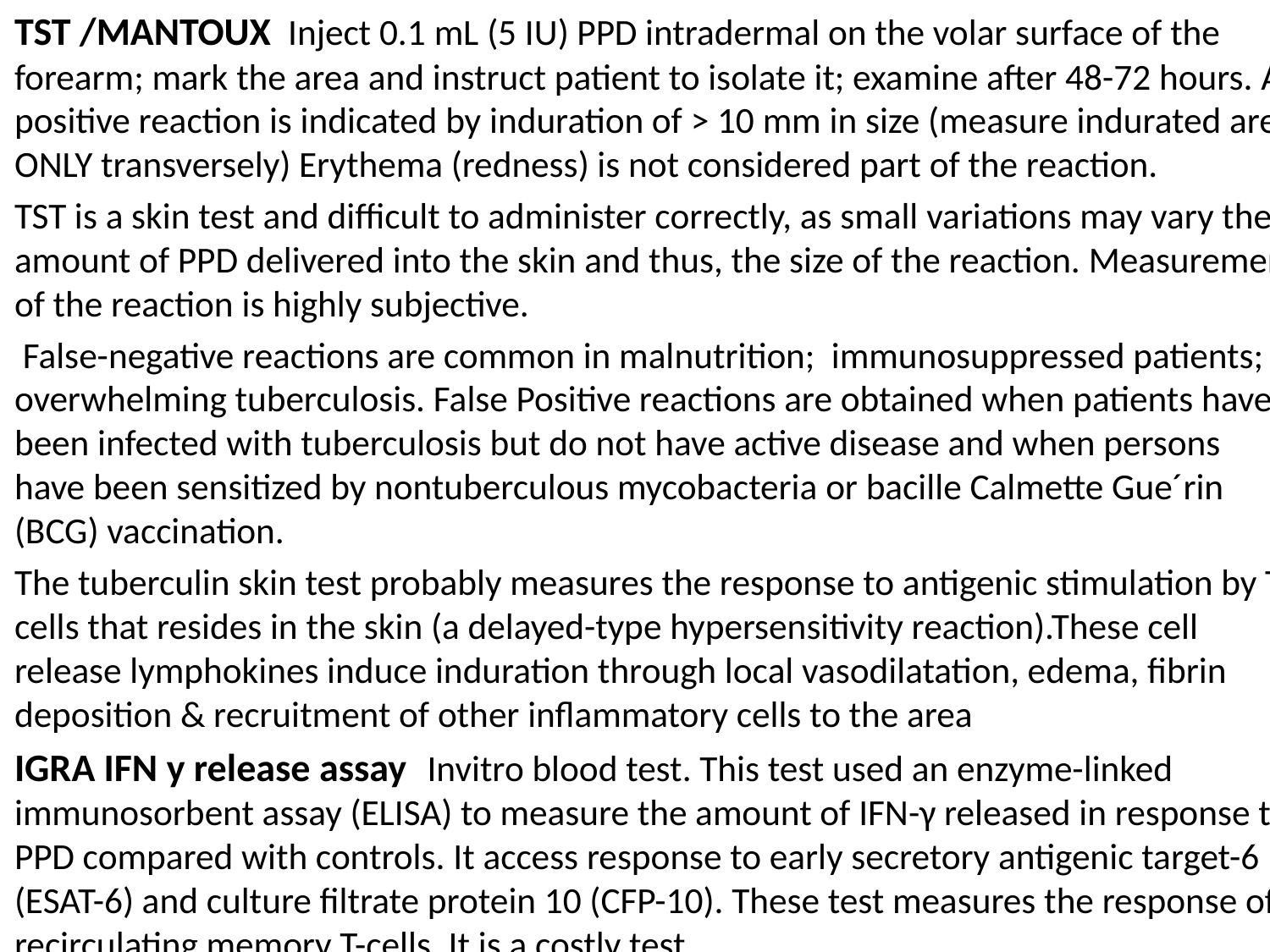

TST /MANTOUX  Inject 0.1 mL (5 IU) PPD intradermal on the volar surface of the forearm; mark the area and instruct patient to isolate it; examine after 48-72 hours. A positive reaction is indicated by induration of > 10 mm in size (measure indurated area ONLY transversely) Erythema (redness) is not considered part of the reaction.
TST is a skin test and difficult to administer correctly, as small variations may vary the amount of PPD delivered into the skin and thus, the size of the reaction. Measurement of the reaction is highly subjective.
 False-negative reactions are common in malnutrition;  immunosuppressed patients; & overwhelming tuberculosis. False Positive reactions are obtained when patients have been infected with tuberculosis but do not have active disease and when persons have been sensitized by nontuberculous mycobacteria or bacille Calmette Gue´rin (BCG) vaccination.
The tuberculin skin test probably measures the response to antigenic stimulation by T cells that resides in the skin (a delayed-type hypersensitivity reaction).These cell release lymphokines induce induration through local vasodilatation, edema, fibrin deposition & recruitment of other inflammatory cells to the area
IGRA IFN y release assay 	Invitro blood test. This test used an enzyme-linked immunosorbent assay (ELISA) to measure the amount of IFN-γ released in response to PPD compared with controls. It access response to early secretory antigenic target-6 (ESAT-6) and culture filtrate protein 10 (CFP-10). These test measures the response of recirculating memory T-cells. It is a costly test